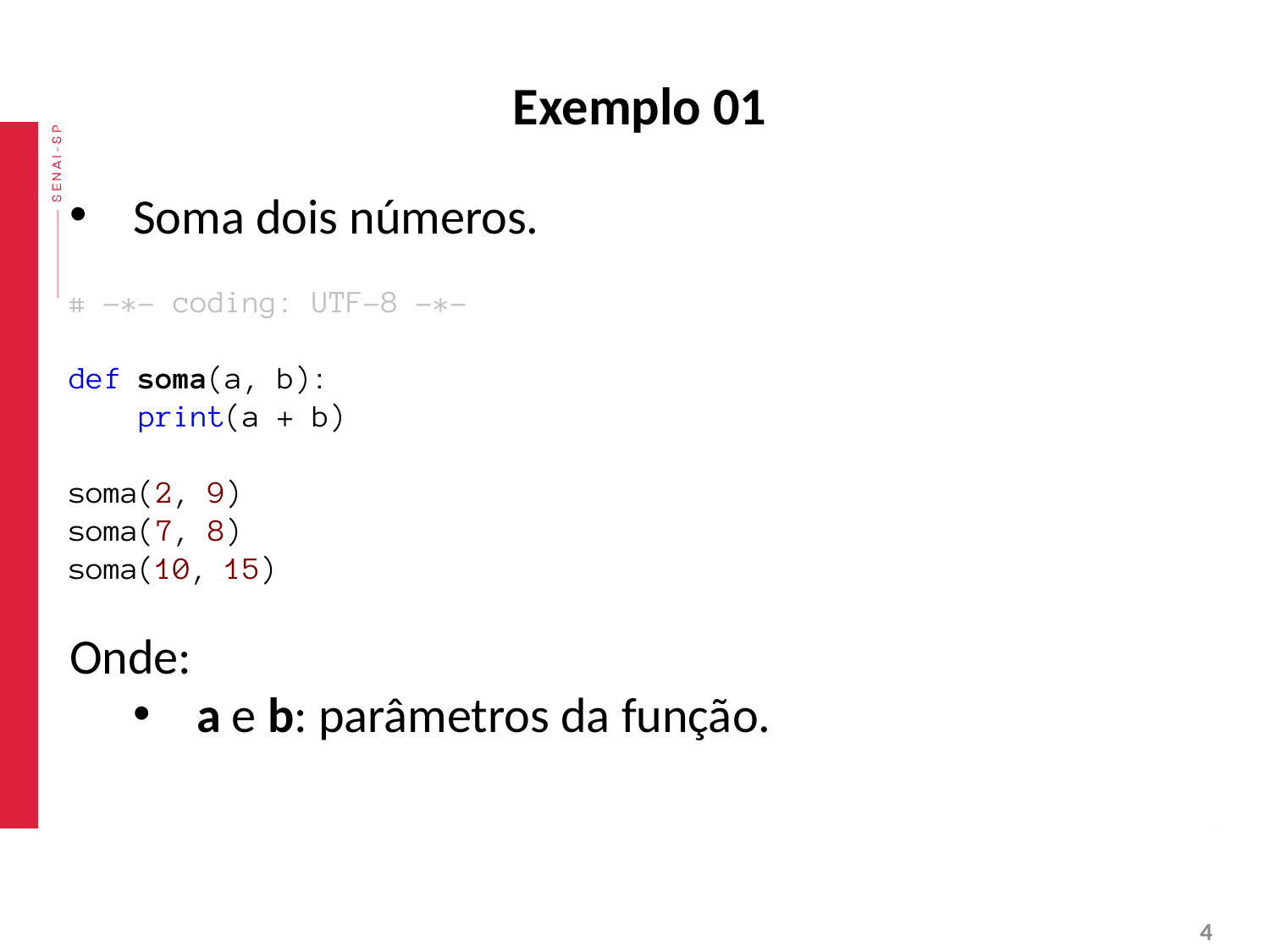

# Exemplo 01
Soma dois números.

# -*- coding: UTF-8 -*-

def soma(a, b):
    print(a + b)

soma(2, 9)
soma(7, 8)
soma(10, 15)

Onde:
a e b: parâmetros da função.
4